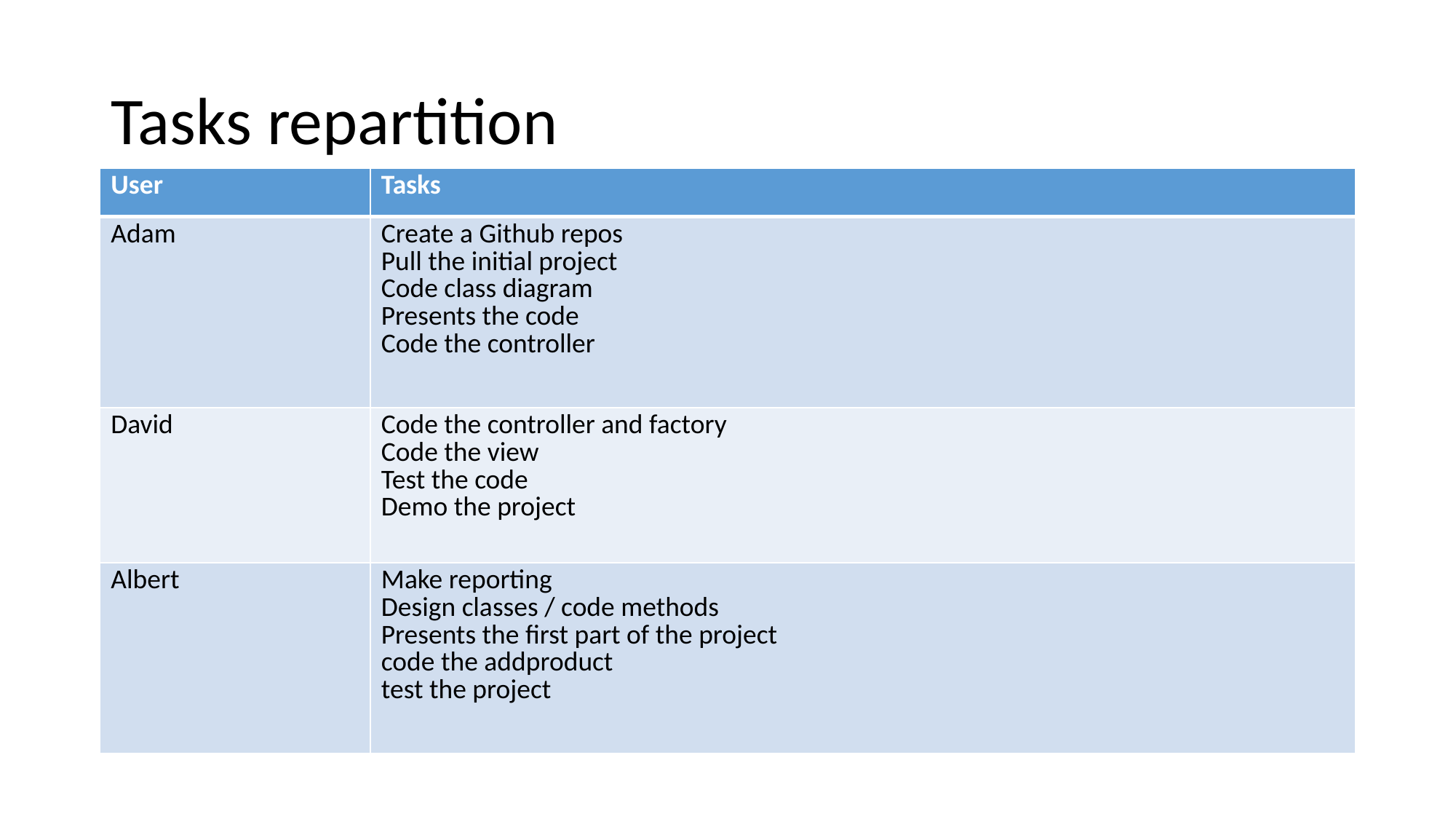

# Tasks repartition
| User | Tasks |
| --- | --- |
| Adam | Create a Github repos Pull the initial project Code class diagram Presents the code Code the controller |
| David | Code the controller and factory Code the view Test the code Demo the project |
| Albert | Make reporting Design classes / code methods Presents the first part of the project code the addproduct test the project |